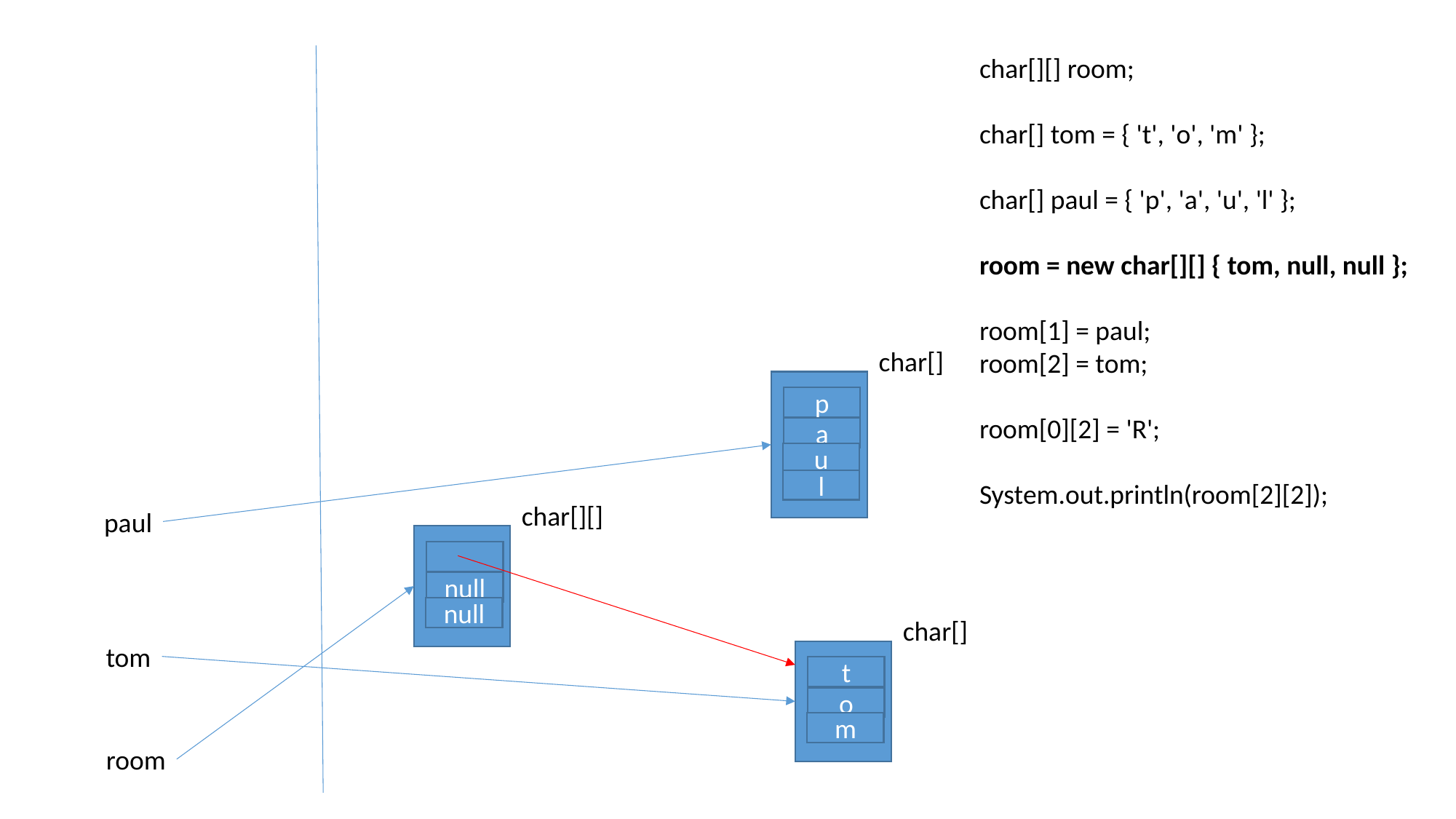

char[][] room;

char[] tom = { 't', 'o', 'm' };

char[] paul = { 'p', 'a', 'u', 'l' };

room = new char[][] { tom, null, null };

room[1] = paul;
room[2] = tom;

room[0][2] = 'R';

System.out.println(room[2][2]);

char[]

p
a
u
l
char[][]
paul

null
null
char[]
tom

t
o
m
room